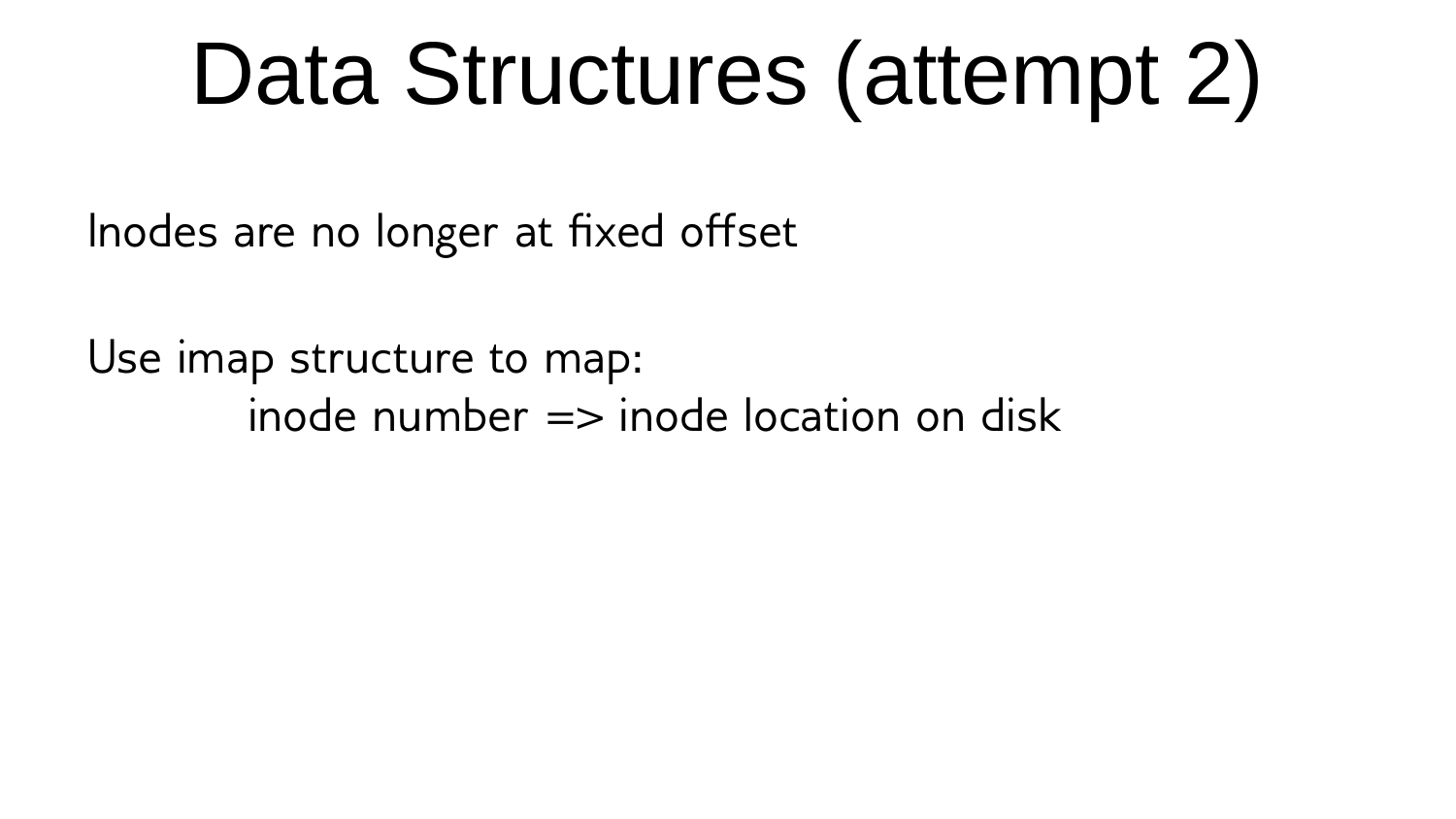

# Data Structures (attempt 2)
Inodes are no longer at fixed offset
Use imap structure to map:
	 inode number => inode location on disk